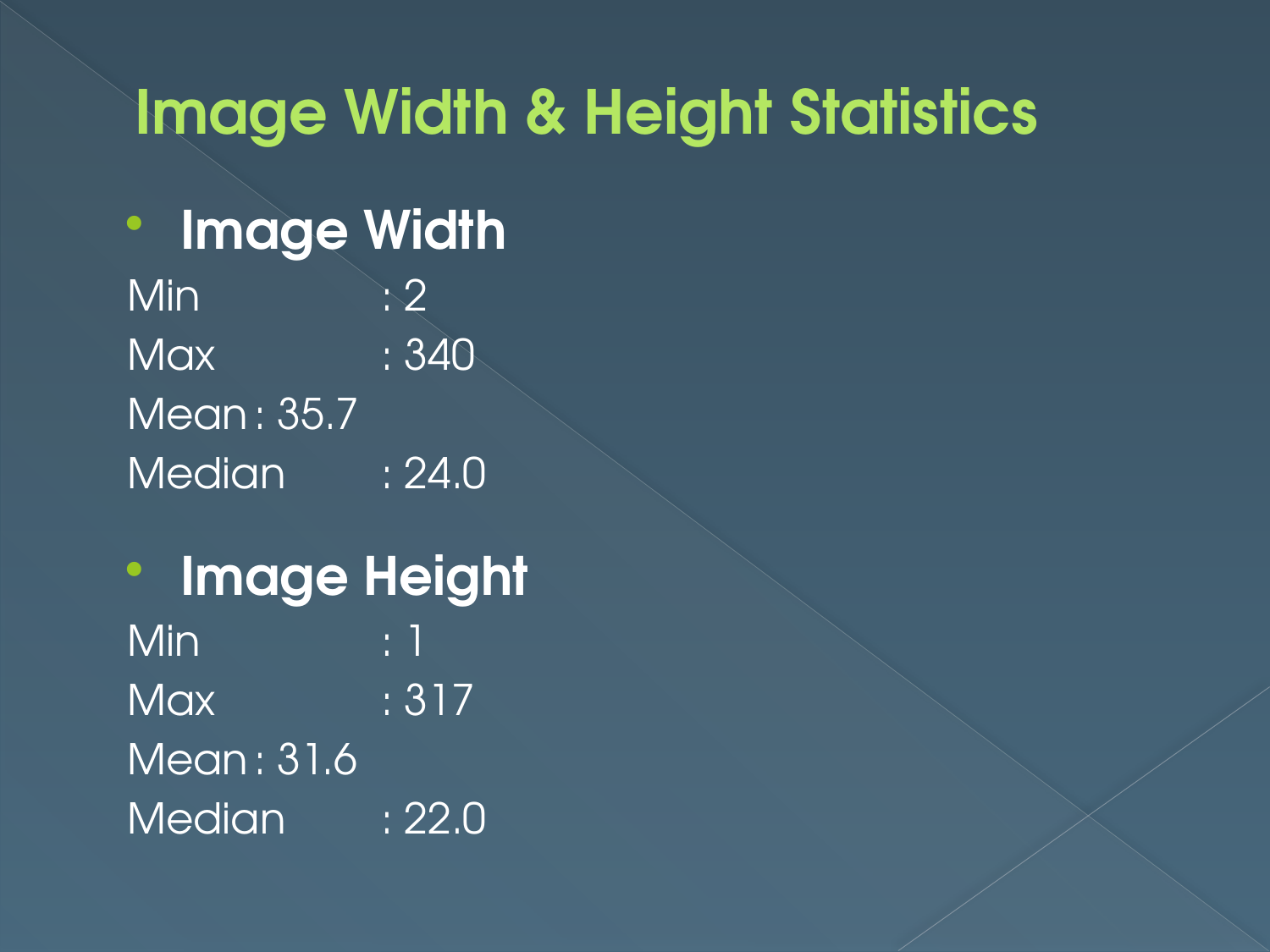

# Image Width & Height Statistics
Image Width
Min		: 2
Max		: 340
Mean	: 35.7
Median	: 24.0

Image Height
Min		: 1
Max		: 317
Mean	: 31.6
Median	: 22.0